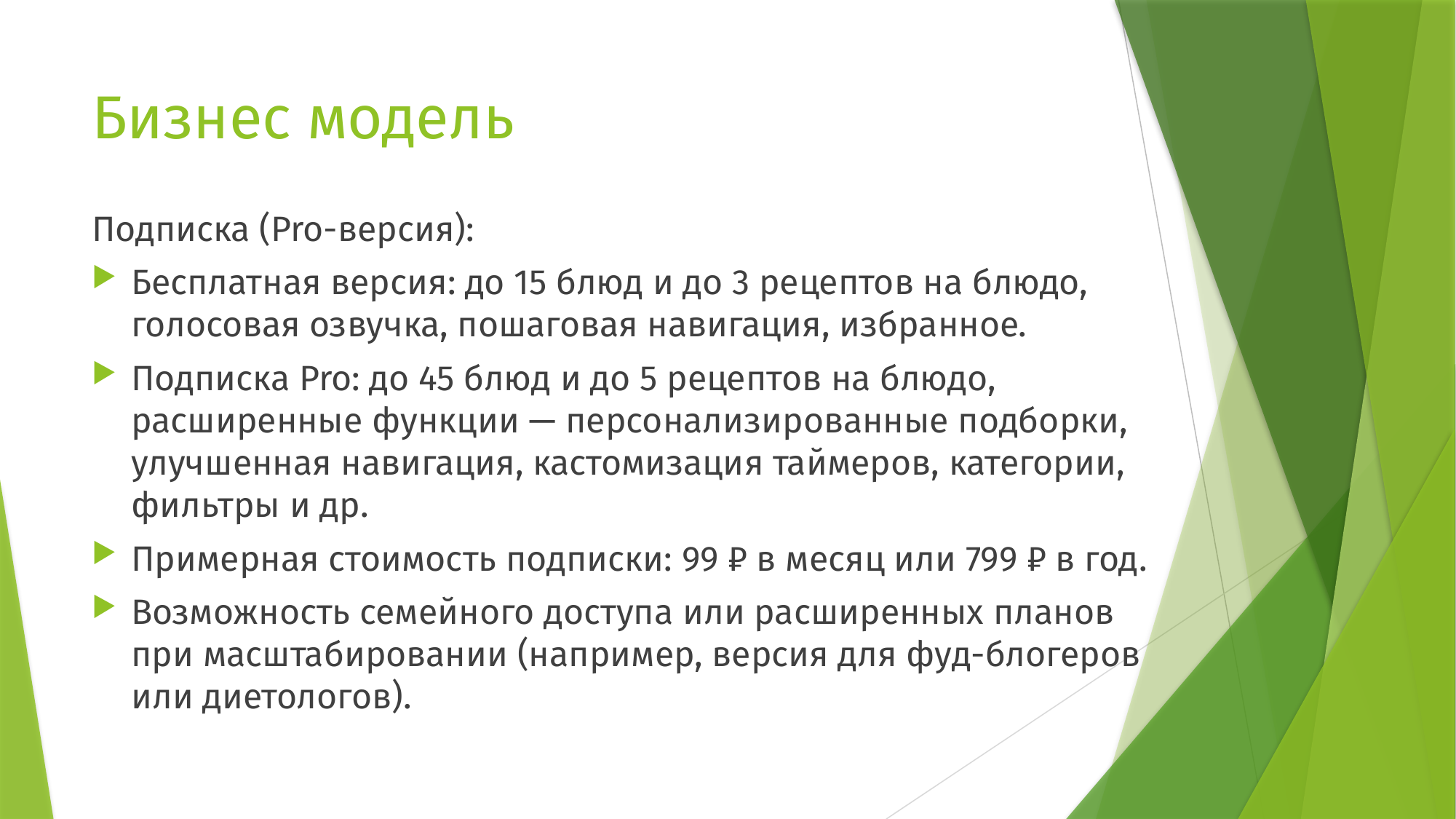

# Бизнес модель
Подписка (Pro-версия):
Бесплатная версия: до 15 блюд и до 3 рецептов на блюдо, голосовая озвучка, пошаговая навигация, избранное.
Подписка Pro: до 45 блюд и до 5 рецептов на блюдо, расширенные функции — персонализированные подборки, улучшенная навигация, кастомизация таймеров, категории, фильтры и др.
Примерная стоимость подписки: 99 ₽ в месяц или 799 ₽ в год.
Возможность семейного доступа или расширенных планов при масштабировании (например, версия для фуд-блогеров или диетологов).